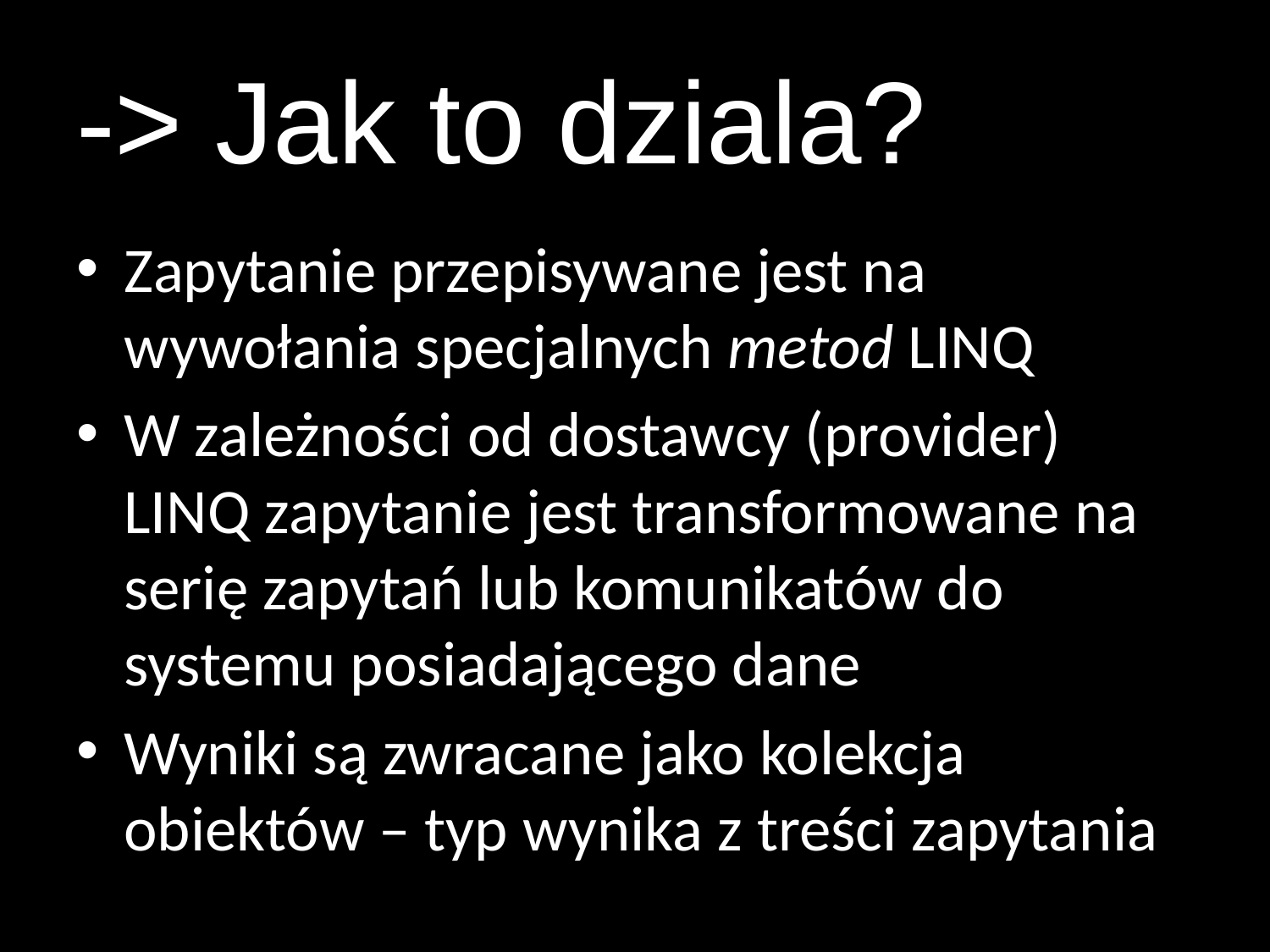

# -> Jak to dziala?
Zapytanie przepisywane jest na wywołania specjalnych metod LINQ
W zależności od dostawcy (provider) LINQ zapytanie jest transformowane na serię zapytań lub komunikatów do systemu posiadającego dane
Wyniki są zwracane jako kolekcja obiektów – typ wynika z treści zapytania